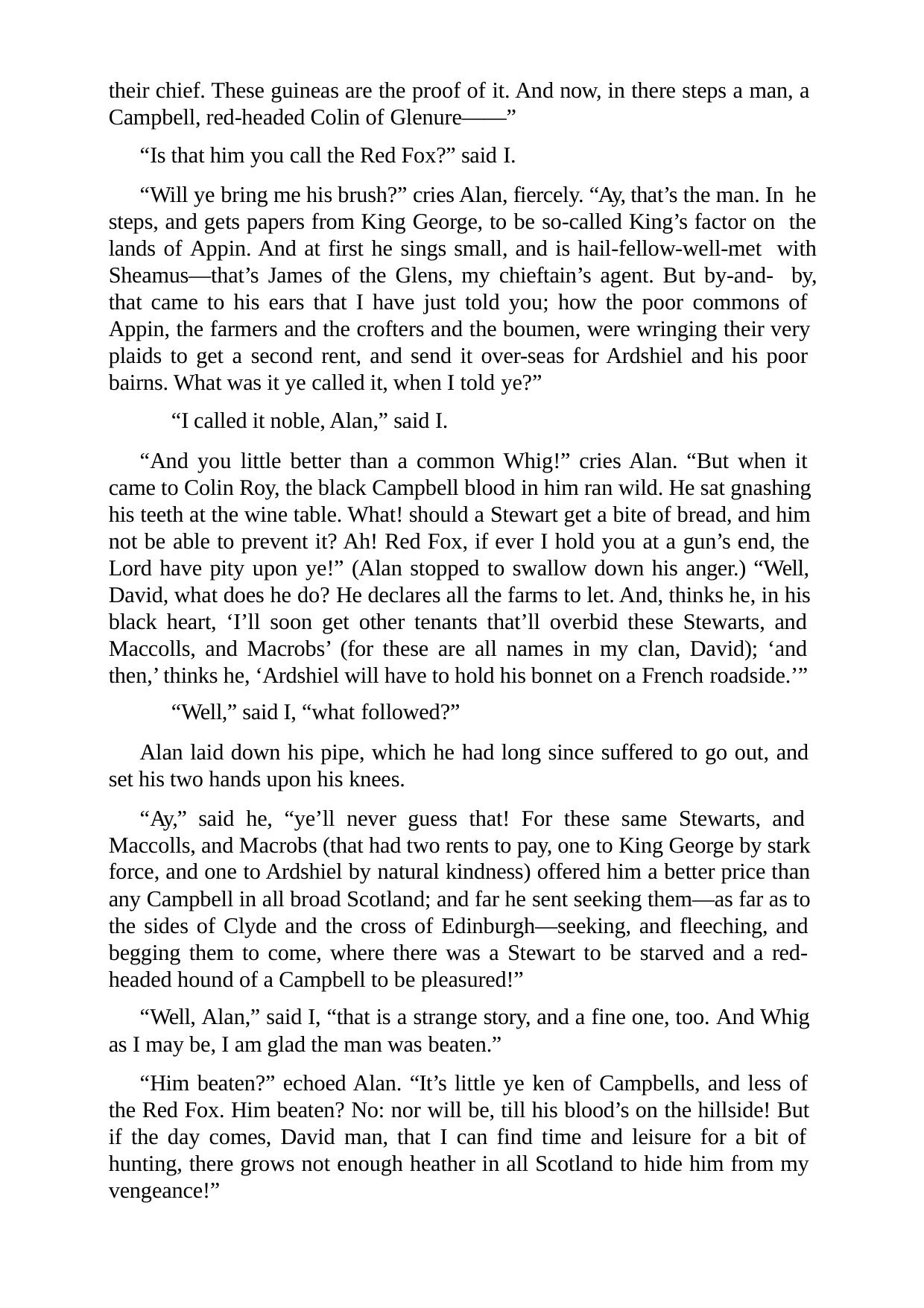

their chief. These guineas are the proof of it. And now, in there steps a man, a  Campbell, red-headed Colin of Glenure——”
“Is that him you call the Red Fox?” said I.
“Will ye bring me his brush?” cries Alan, fiercely. “Ay, that’s the man. In  he steps, and gets papers from King George, to be so-called King’s factor on  the lands of Appin. And at first he sings small, and is hail-fellow-well-met  with Sheamus—that’s James of the Glens, my chieftain’s agent. But by-and-  by, that came to his ears that I have just told you; how the poor commons of  Appin, the farmers and the crofters and the boumen, were wringing their very  plaids to get a second rent, and send it over-seas for Ardshiel and his poor  bairns. What was it ye called it, when I told ye?”
“I called it noble, Alan,” said I.
“And you little better than a common Whig!” cries Alan. “But when it  came to Colin Roy, the black Campbell blood in him ran wild. He sat gnashing  his teeth at the wine table. What! should a Stewart get a bite of bread, and him  not be able to prevent it? Ah! Red Fox, if ever I hold you at a gun’s end, the  Lord have pity upon ye!” (Alan stopped to swallow down his anger.) “Well,  David, what does he do? He declares all the farms to let. And, thinks he, in his  black heart, ‘I’ll soon get other tenants that’ll overbid these Stewarts, and  Maccolls, and Macrobs’ (for these are all names in my clan, David); ‘and  then,’ thinks he, ‘Ardshiel will have to hold his bonnet on a French roadside.’”
“Well,” said I, “what followed?”
Alan laid down his pipe, which he had long since suffered to go out, and  set his two hands upon his knees.
“Ay,” said he, “ye’ll never guess that! For these same Stewarts, and  Maccolls, and Macrobs (that had two rents to pay, one to King George by stark  force, and one to Ardshiel by natural kindness) offered him a better price than  any Campbell in all broad Scotland; and far he sent seeking them—as far as to  the sides of Clyde and the cross of Edinburgh—seeking, and fleeching, and  begging them to come, where there was a Stewart to be starved and a red-  headed hound of a Campbell to be pleasured!”
“Well, Alan,” said I, “that is a strange story, and a fine one, too. And Whig  as I may be, I am glad the man was beaten.”
“Him beaten?” echoed Alan. “It’s little ye ken of Campbells, and less of  the Red Fox. Him beaten? No: nor will be, till his blood’s on the hillside! But  if the day comes, David man, that I can find time and leisure for a bit of  hunting, there grows not enough heather in all Scotland to hide him from my  vengeance!”